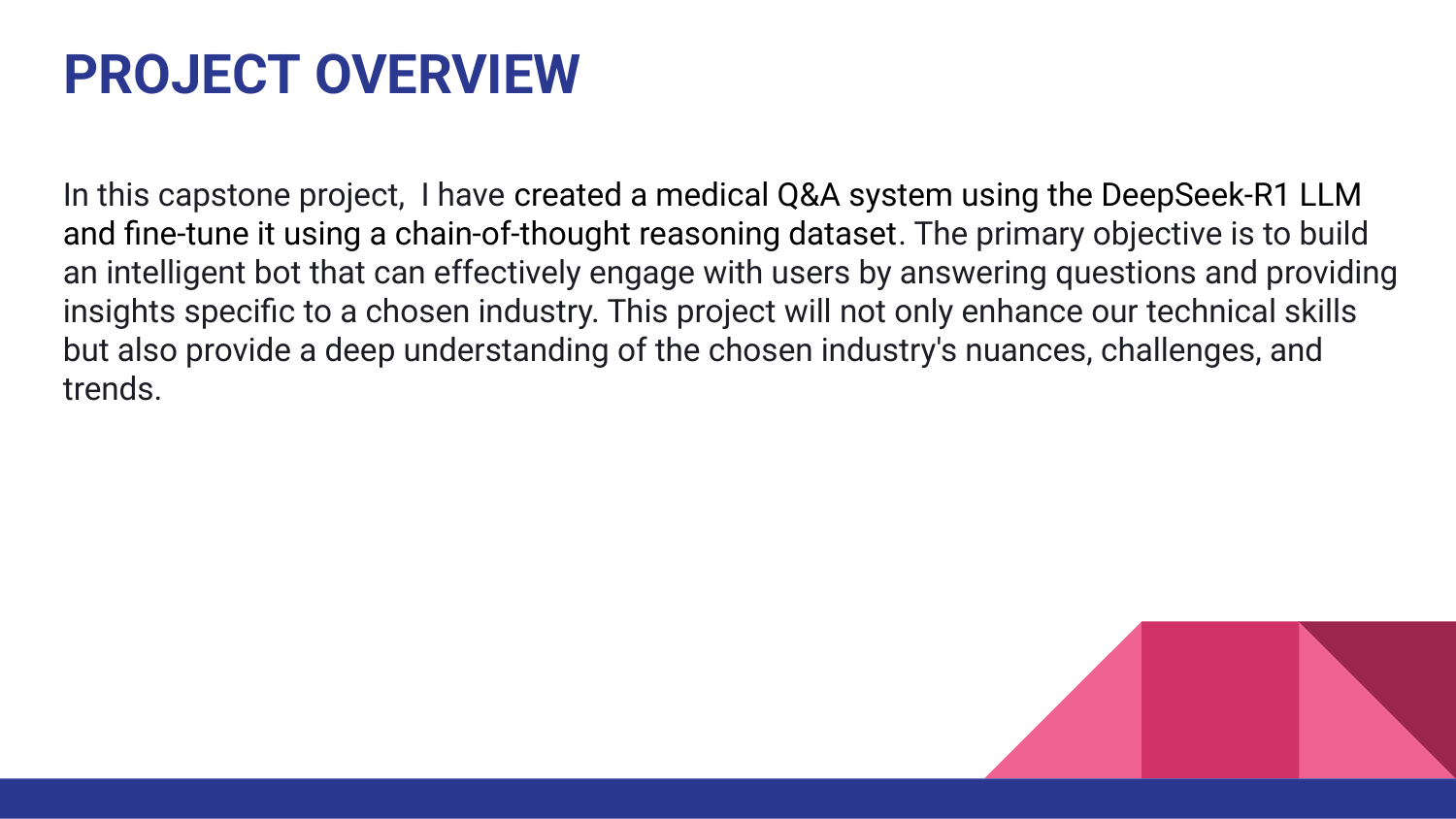

# PROJECT OVERVIEW
In this capstone project,  I have created a medical Q&A system using the DeepSeek-R1 LLM and fine-tune it using a chain-of-thought reasoning dataset. The primary objective is to build an intelligent bot that can effectively engage with users by answering questions and providing insights specific to a chosen industry. This project will not only enhance our technical skills but also provide a deep understanding of the chosen industry's nuances, challenges, and trends.